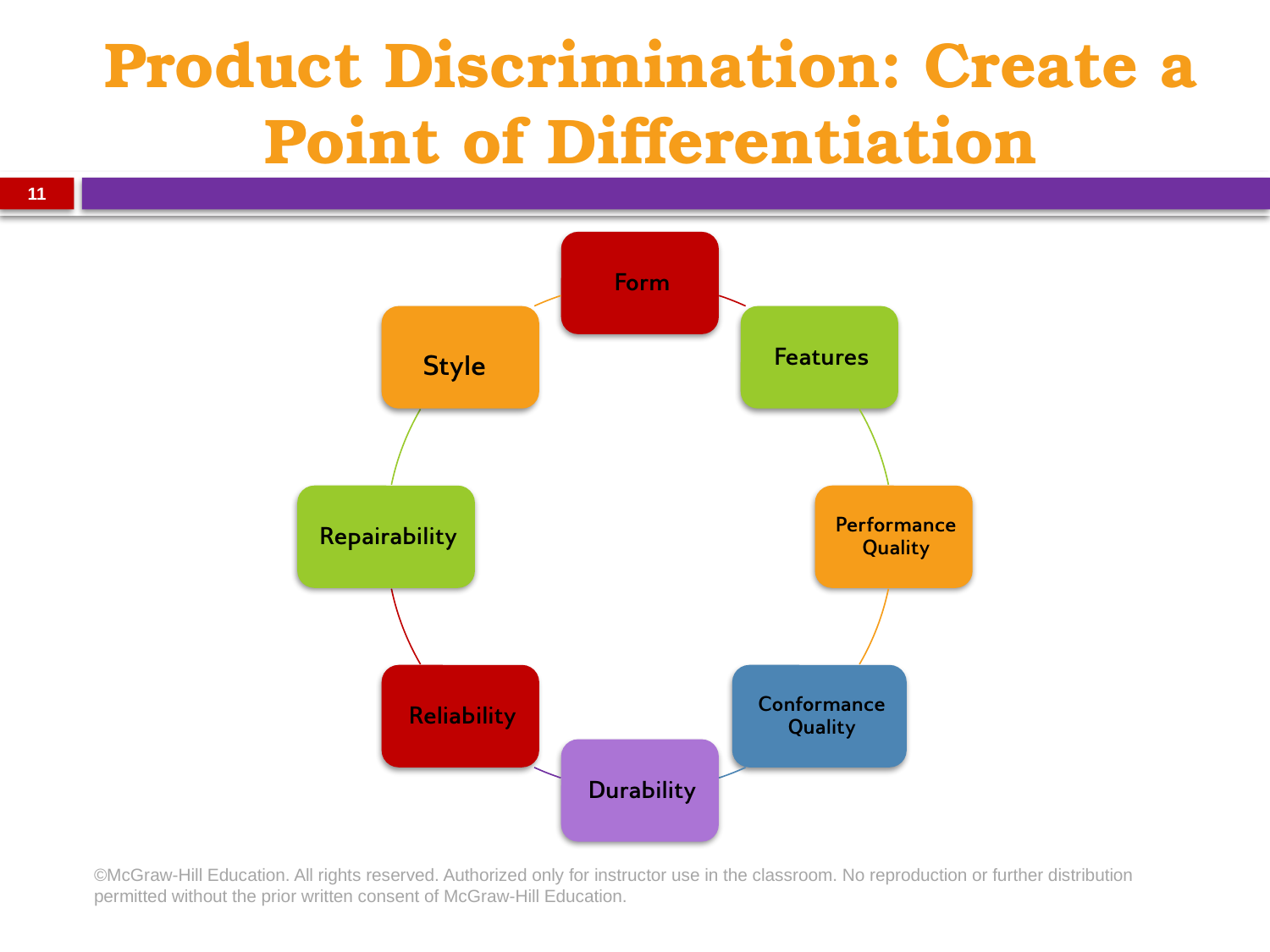

# Product Discrimination: Create a Point of Differentiation
11
Form
Features
Performance Quality
Conformance Quality
Durability
Reliability
Repairability
Style